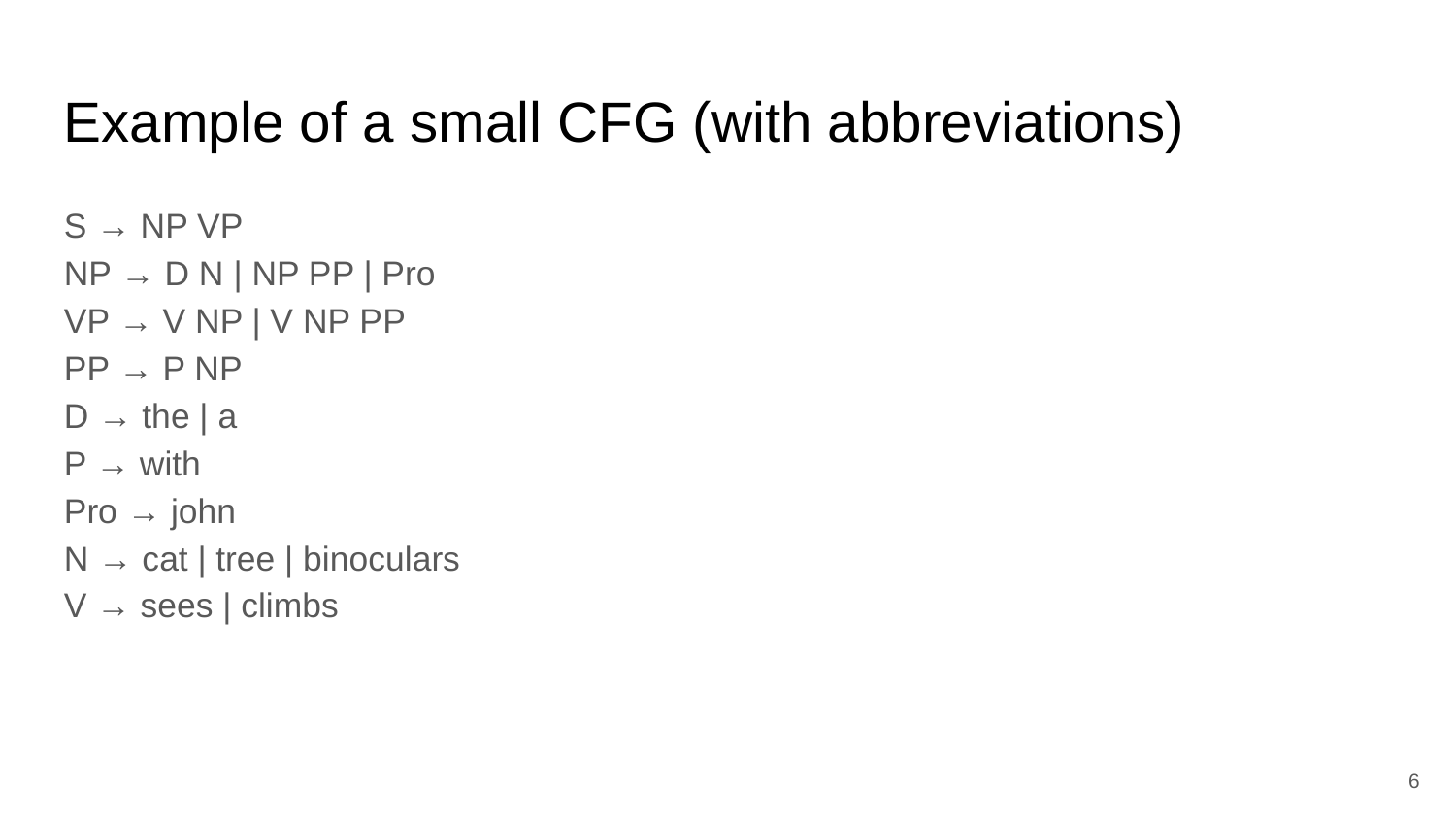

Example of a small CFG (with abbreviations)
S → NP VP
NP → D N | NP PP | Pro
VP → V NP | V NP PP
PP → P NP
D → the | a
P → with
Pro → john
N → cat | tree | binoculars
V → sees | climbs

6